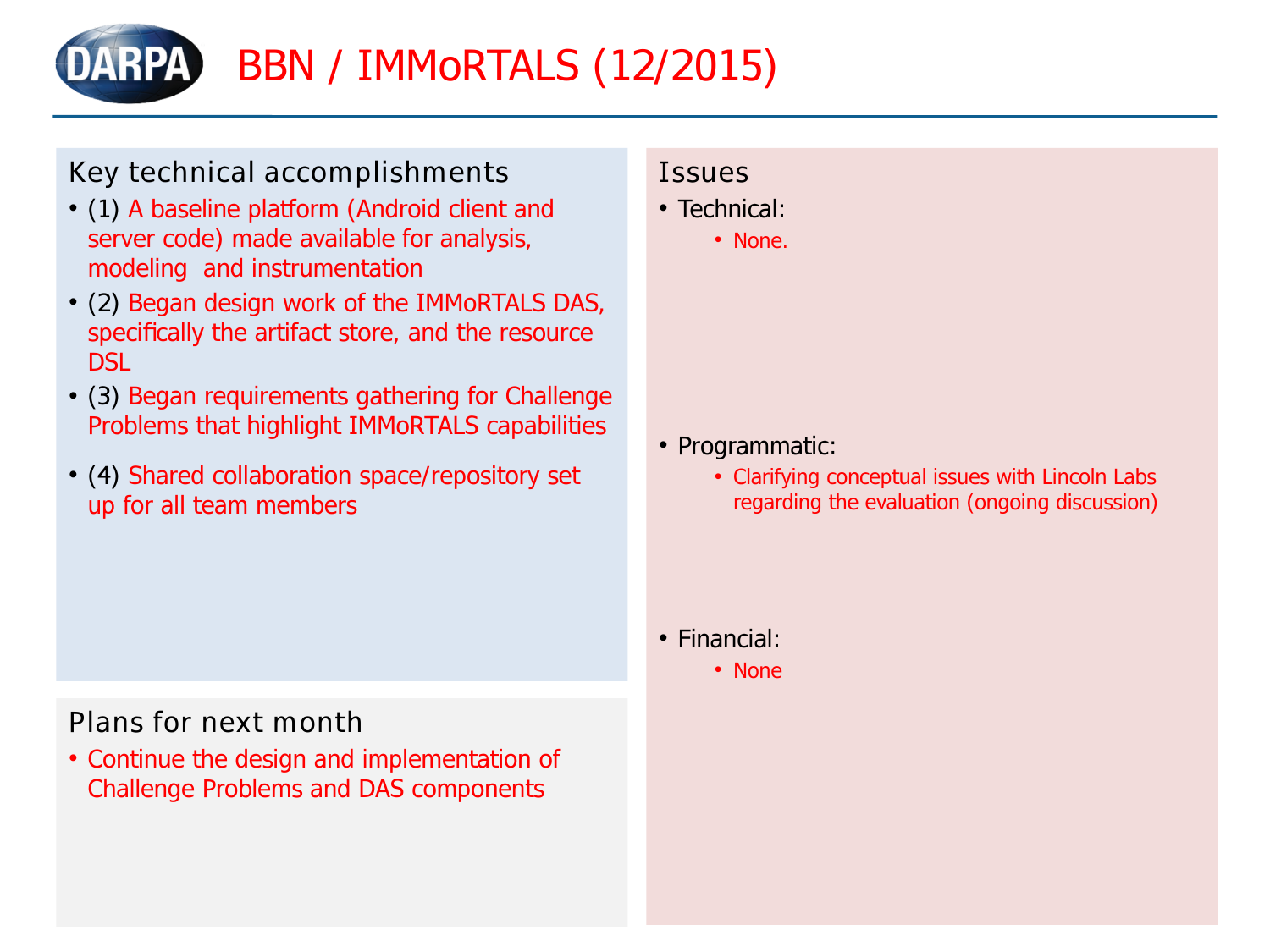

# BBN / IMMoRTALS (12/2015)
Key technical accomplishments
(1) A baseline platform (Android client and server code) made available for analysis, modeling  and instrumentation
(2) Began design work of the IMMoRTALS DAS, specifically the artifact store, and the resource DSL
(3) Began requirements gathering for Challenge Problems that highlight IMMoRTALS capabilities

(4) Shared collaboration space/repository set up for all team members
Issues
Technical:
None.

Programmatic:
Clarifying conceptual issues with Lincoln Labs regarding the evaluation (ongoing discussion)

Financial:
None
Plans for next month
Continue the design and implementation of Challenge Problems and DAS components